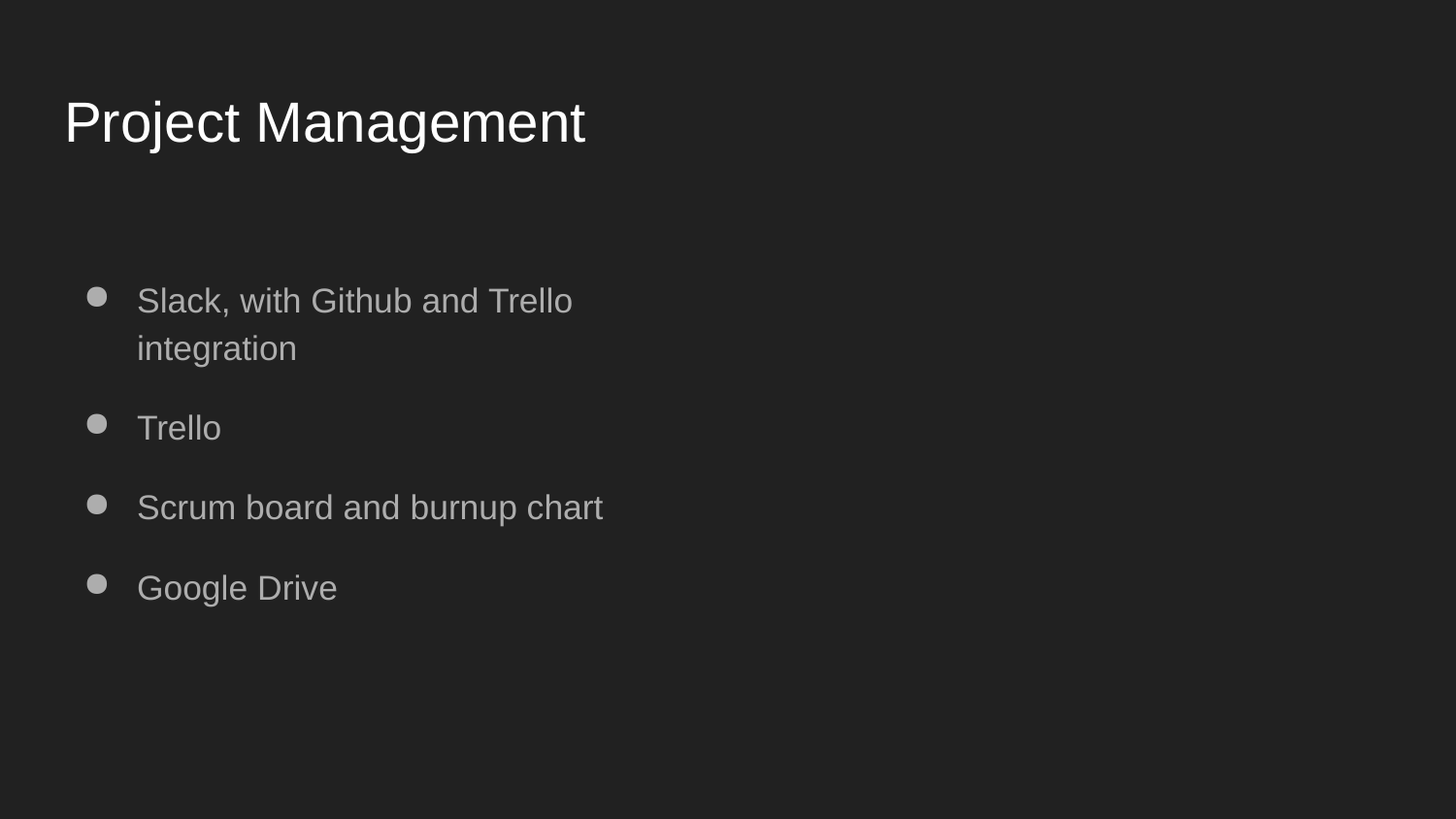

# Project Management

Slack, with Github and Trello integration
Trello
Scrum board and burnup chart
Google Drive